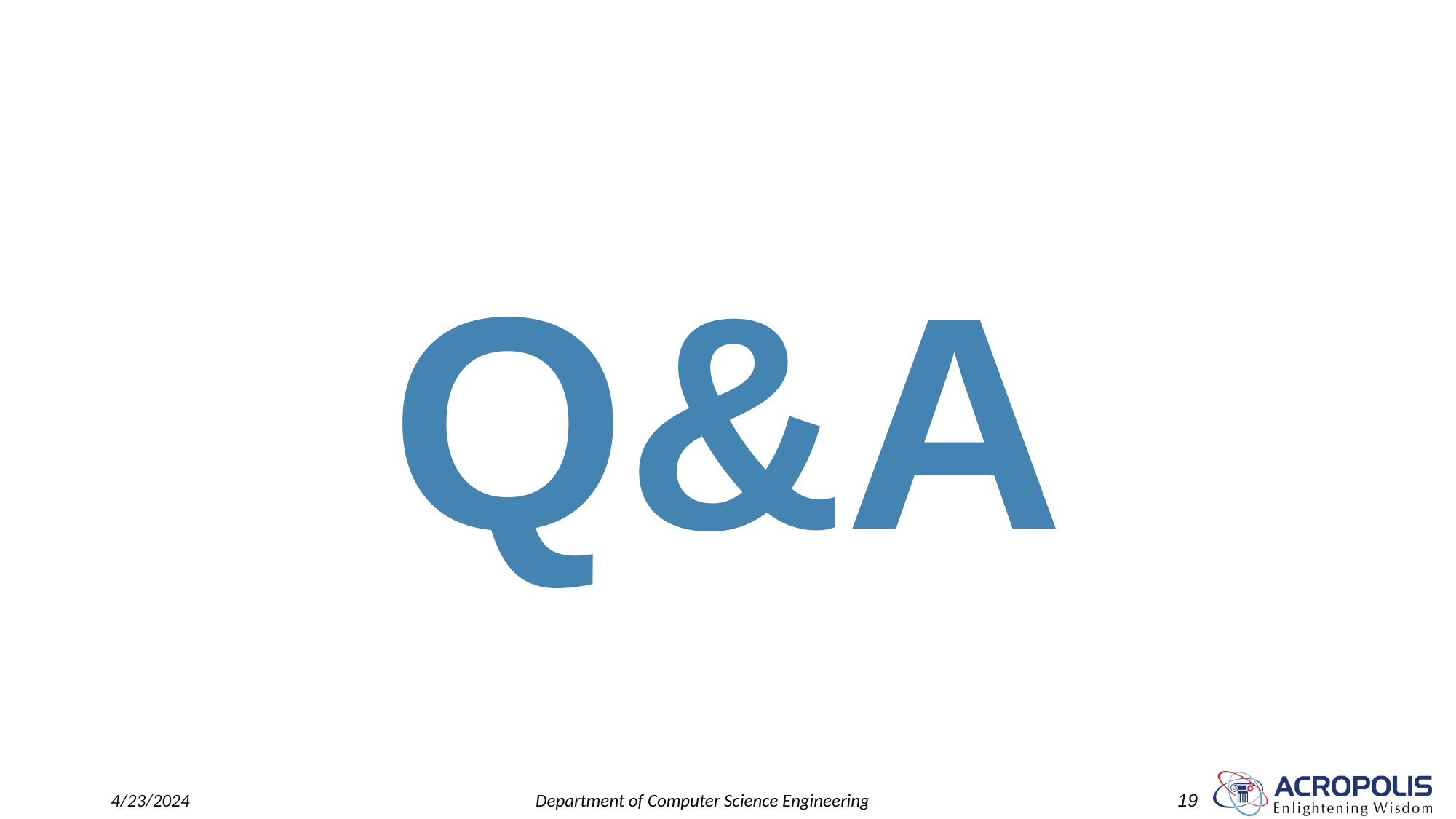

Q&A
4/23/2024
Department of Computer Science Engineering
19